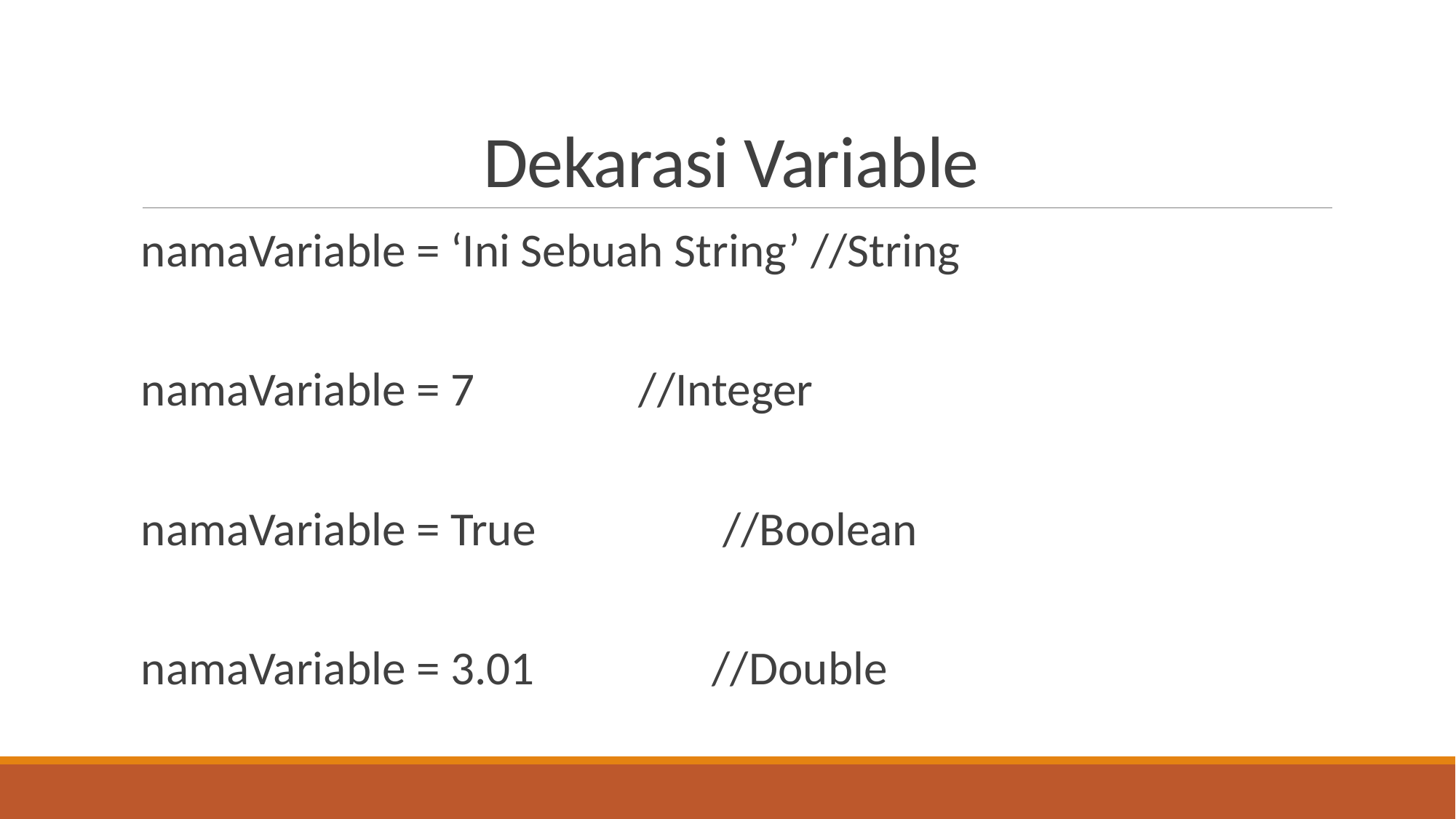

# Dekarasi Variable
namaVariable = ‘Ini Sebuah String’ //String

namaVariable = 7   		           //Integer

namaVariable = True		          //Boolean

namaVariable = 3.01		         //Double